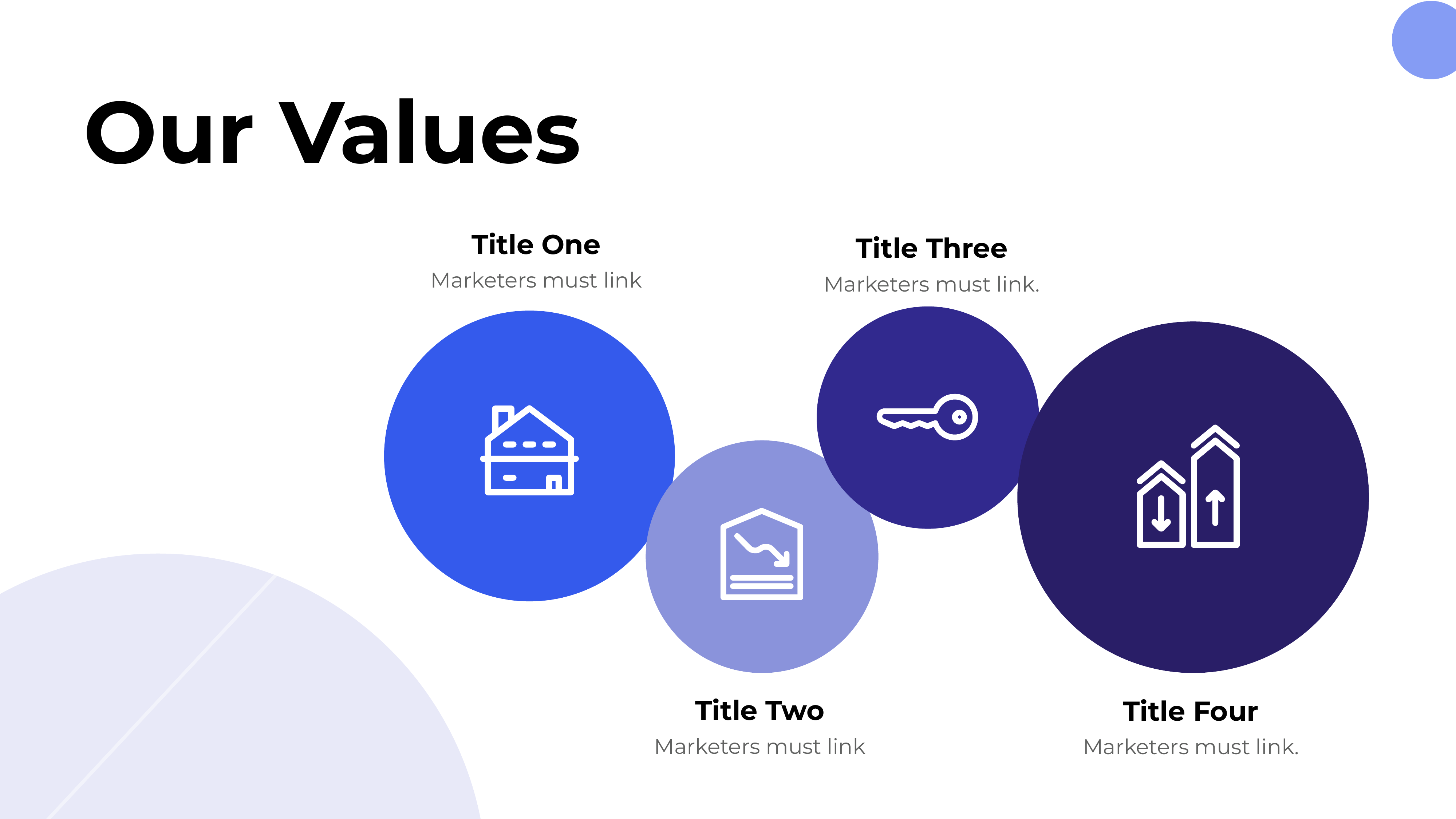

Our Values
Title One
Title Three
Marketers must link
Marketers must link.

Title Two
Title Four
Marketers must link
Marketers must link.